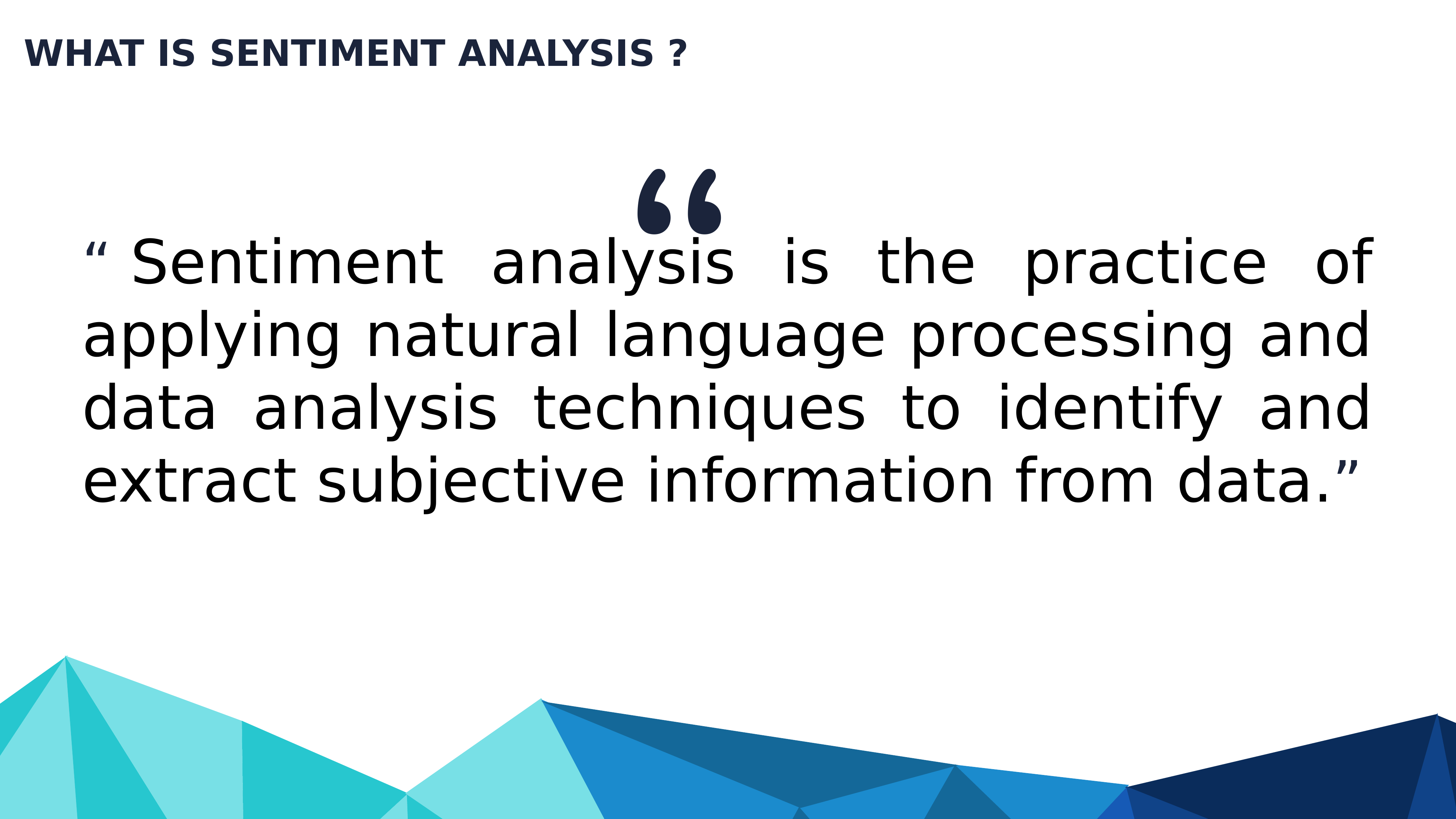

WHAT IS SENTIMENT ANALYSIS ?
“
“ Sentiment analysis is the practice of applying natural language processing and data analysis techniques to identify and extract subjective information from data.”